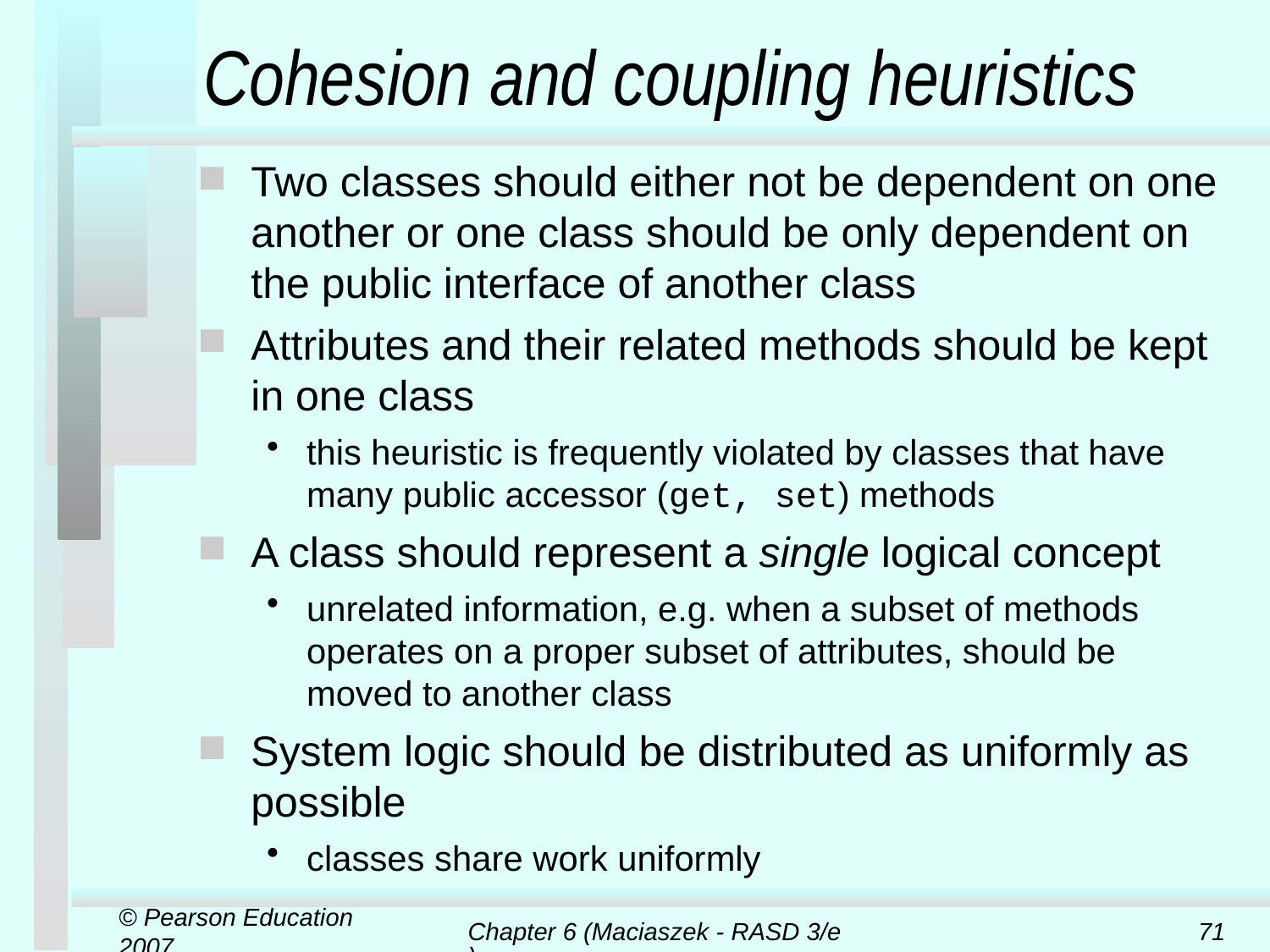

# Cohesion and coupling heuristics
Two classes should either not be dependent on one another or one class should be only dependent on the public interface of another class
Attributes and their related methods should be kept in one class
this heuristic is frequently violated by classes that have many public accessor (get, set) methods
A class should represent a single logical concept
unrelated information, e.g. when a subset of methods operates on a proper subset of attributes, should be moved to another class
System logic should be distributed as uniformly as possible
classes share work uniformly
© Pearson Education 2007
Chapter 6 (Maciaszek - RASD 3/e)
71